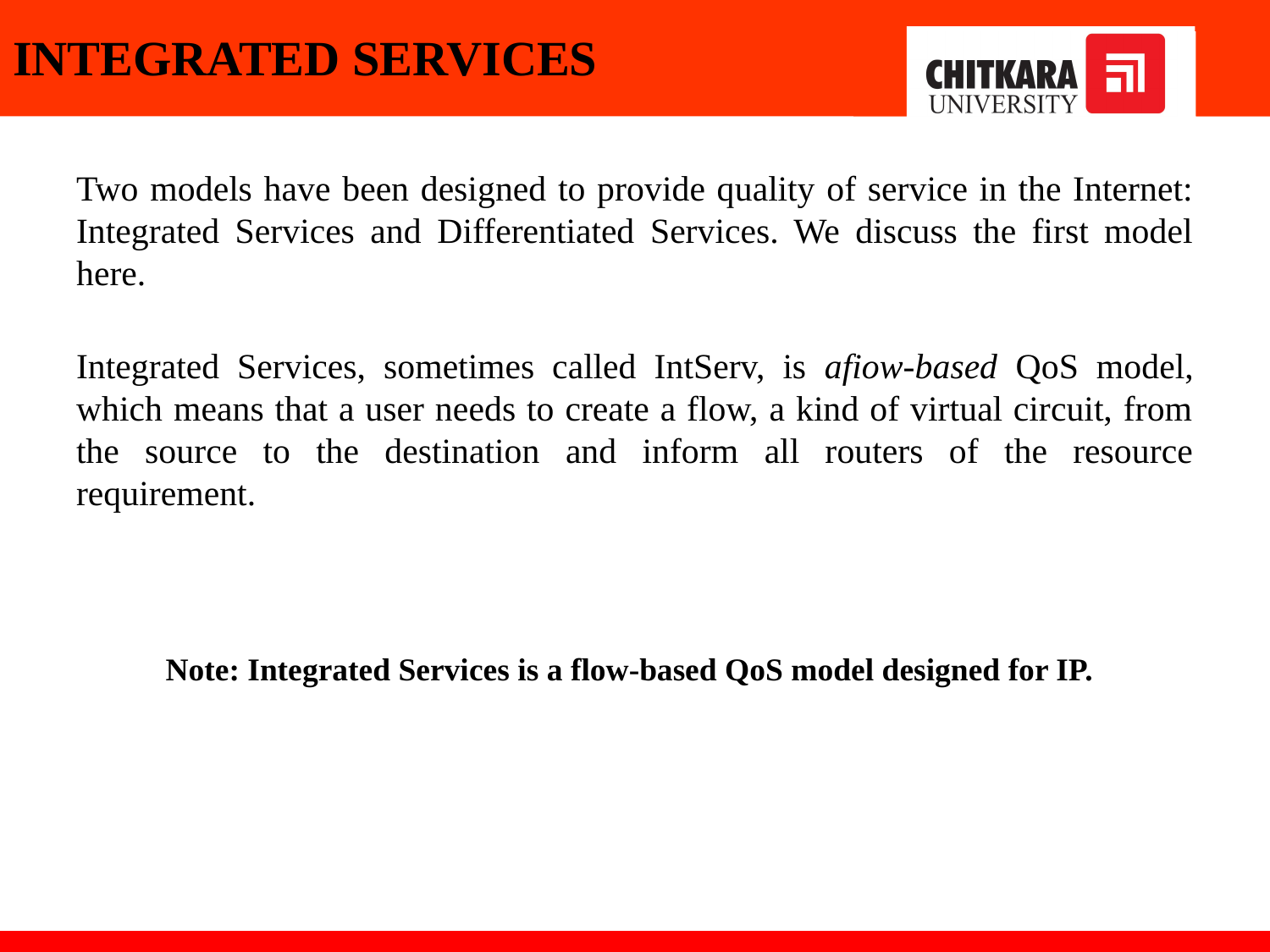

INTEGRATED SERVICES
Two models have been designed to provide quality of service in the Internet: Integrated Services and Differentiated Services. We discuss the first model here.

Integrated Services, sometimes called IntServ, is afiow-based QoS model, which means that a user needs to create a flow, a kind of virtual circuit, from the source to the destination and inform all routers of the resource requirement.
Note: Integrated Services is a flow-based QoS model designed for IP.